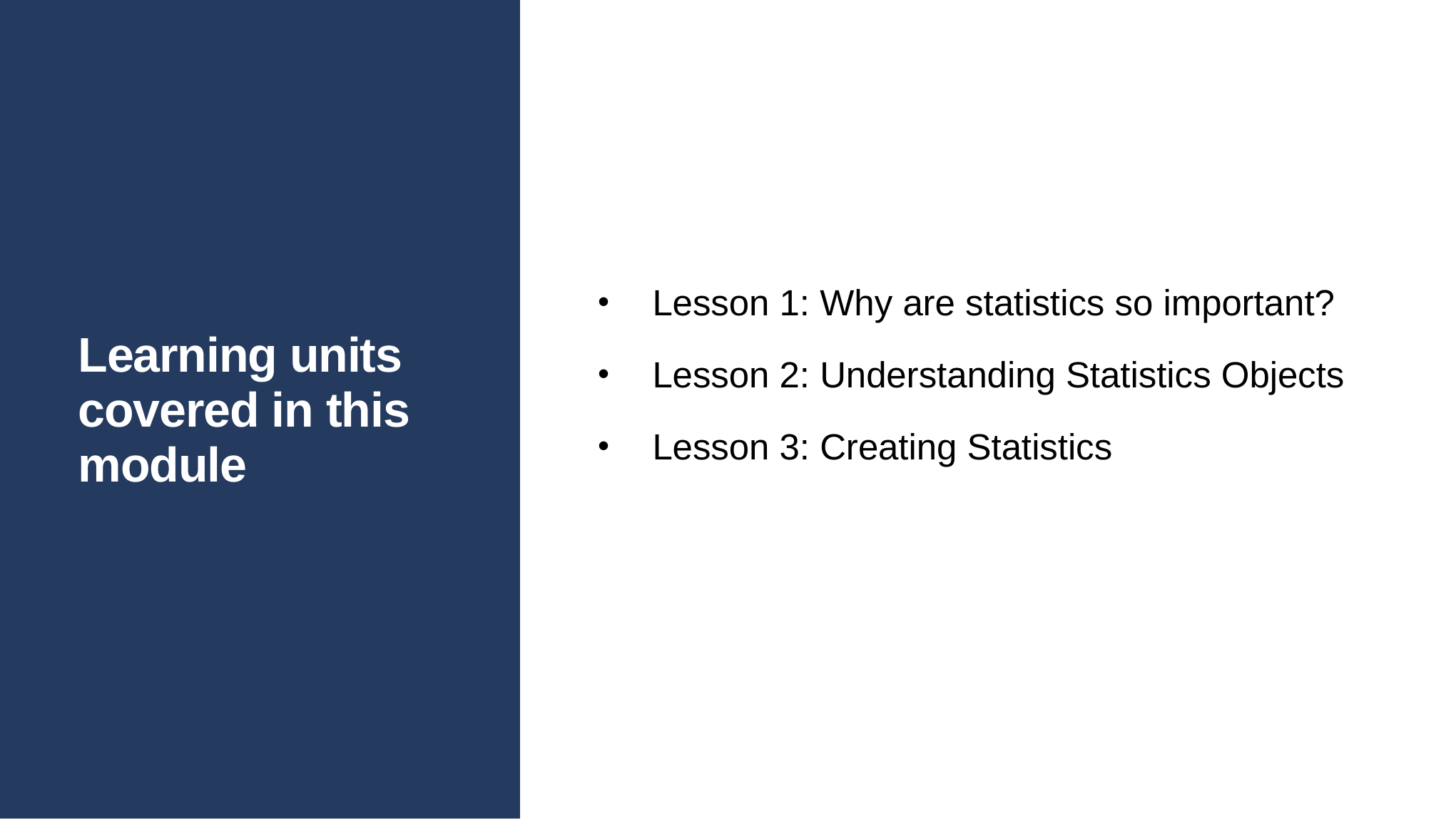

# Learning units covered in this module
Lesson 1: Why are statistics so important?
Lesson 2: Understanding Statistics Objects
Lesson 3: Creating Statistics